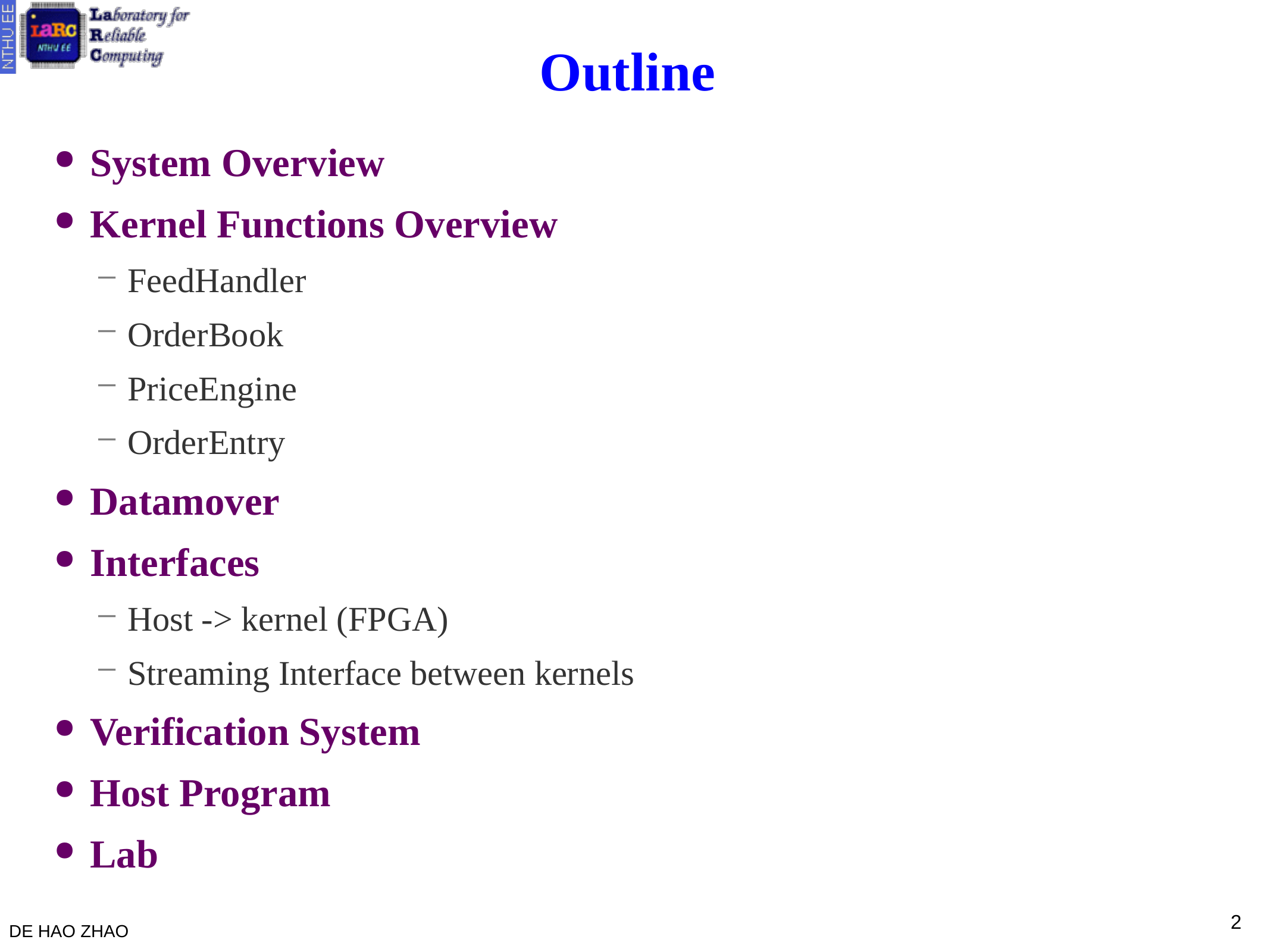

# Outline
System Overview
Kernel Functions Overview
FeedHandler
OrderBook
PriceEngine
OrderEntry
Datamover
Interfaces
Host -> kernel (FPGA)
Streaming Interface between kernels
Verification System
Host Program
Lab
2